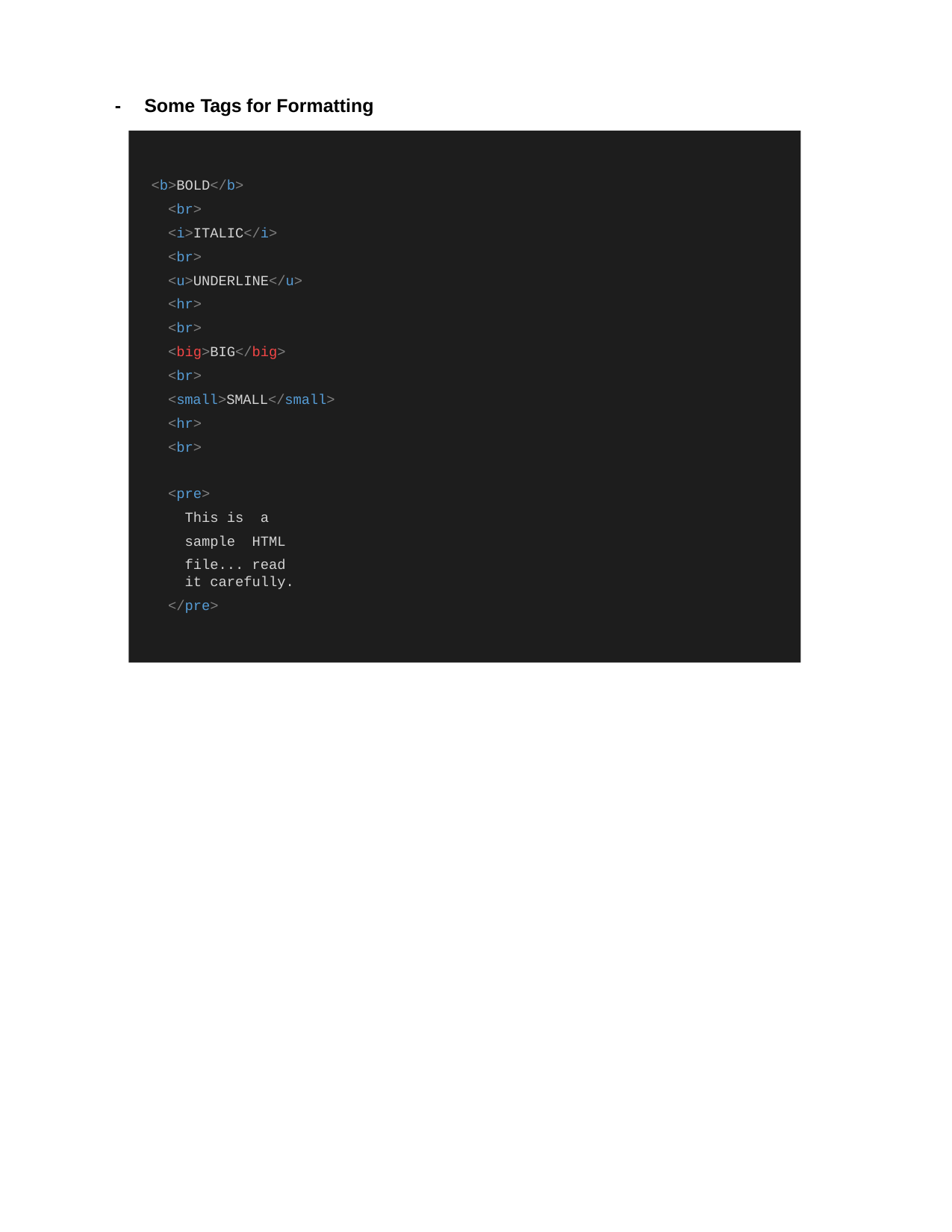

-	Some Tags for Formatting

<b>BOLD</b>
<br>
<i>ITALIC</i>
<br>
<u>UNDERLINE</u>
<hr>
<br>
<big>BIG</big>
<br>
<small>SMALL</small>
<hr>
<br>
<pre>
This is  a  sample  HTML
file... read it carefully.
</pre>